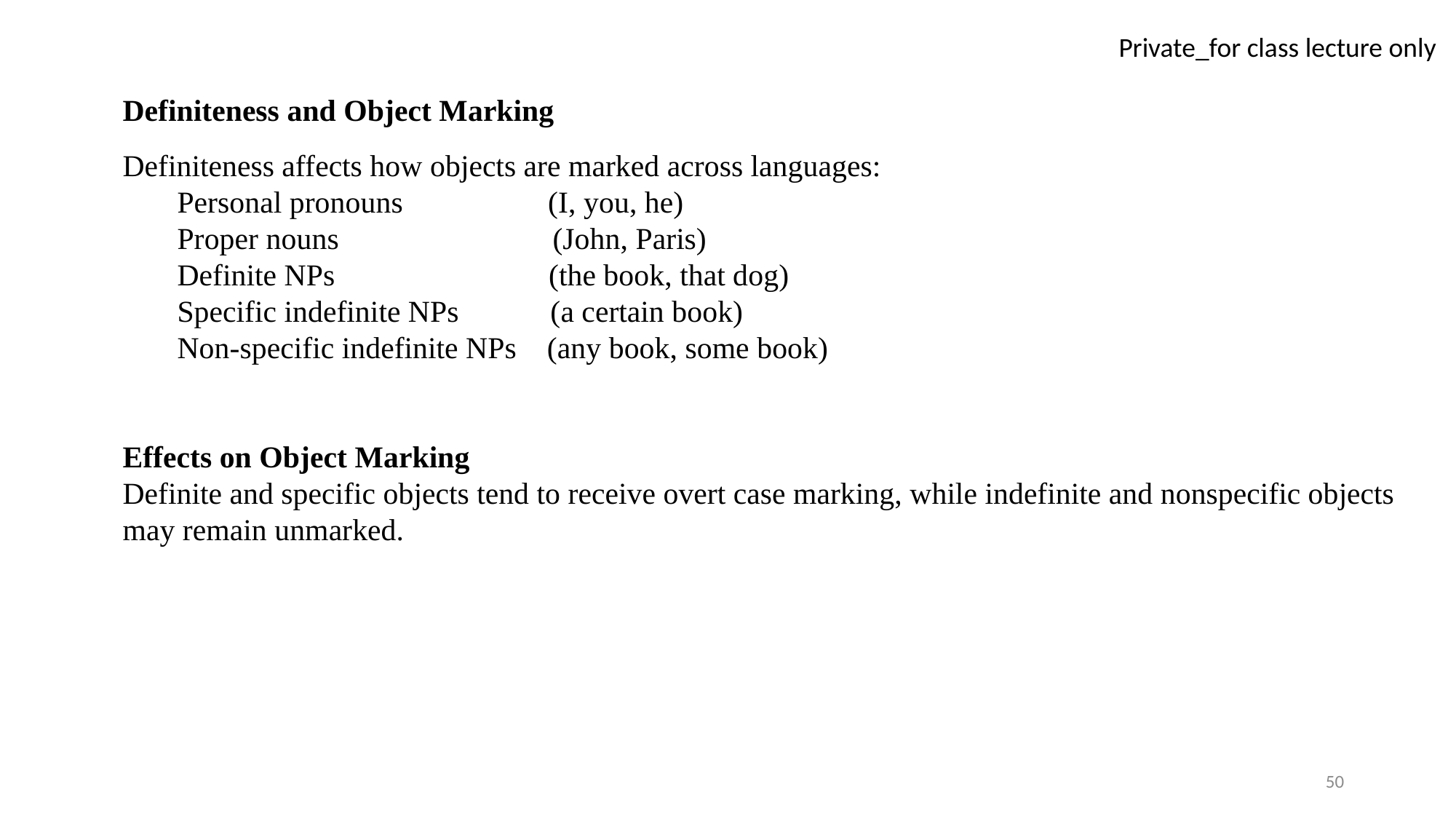

Definiteness and Object Marking
Definiteness affects how objects are marked across languages:
Personal pronouns                   (I, you, he)
Proper nouns                            (John, Paris)
Definite NPs                            (the book, that dog)
Specific indefinite NPs            (a certain book)
Non-specific indefinite NPs    (any book, some book)

Effects on Object Marking
Definite and specific objects tend to receive overt case marking, while indefinite and nonspecific objects may remain unmarked.
50